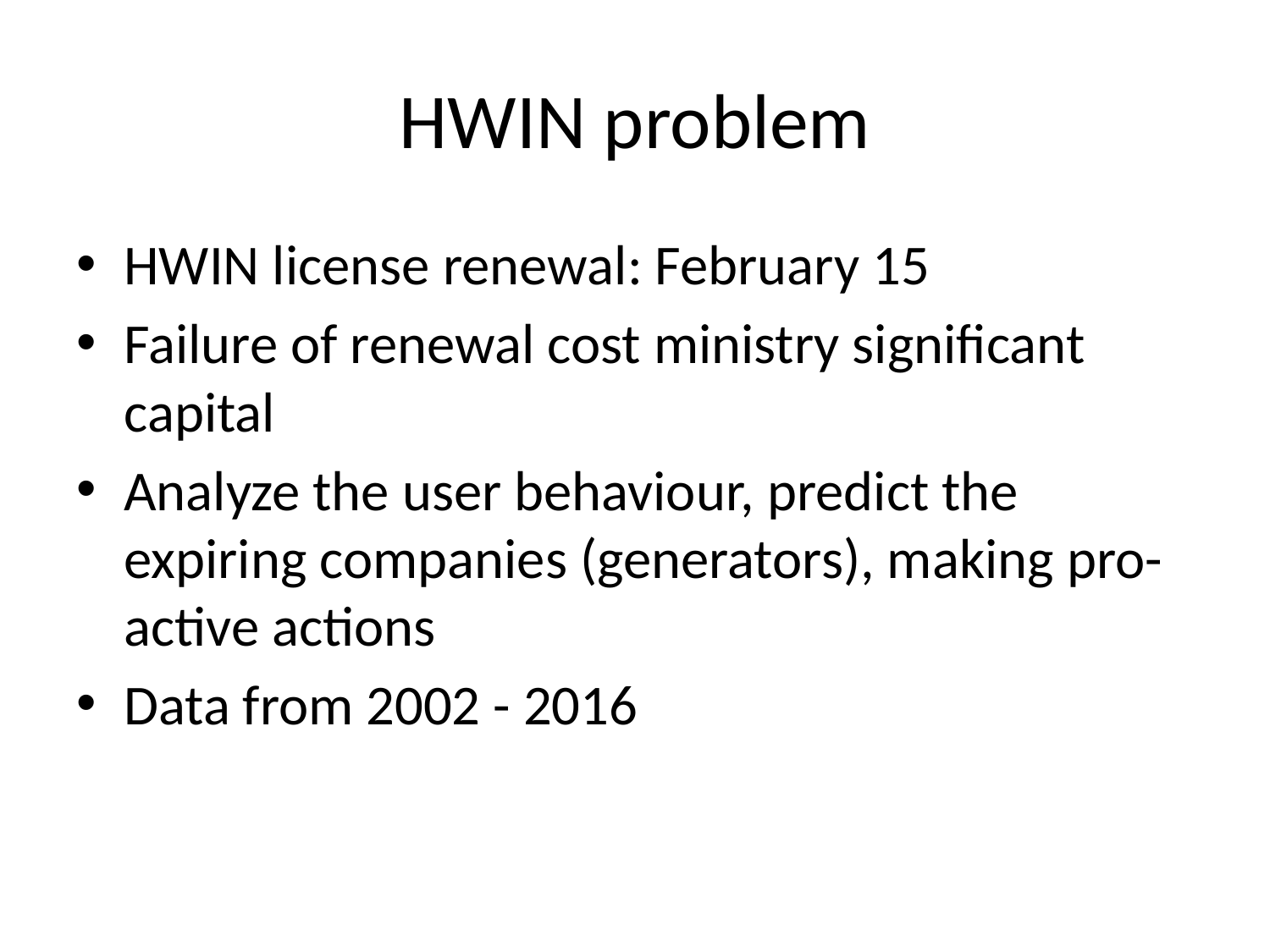

# HWIN problem
HWIN license renewal: February 15
Failure of renewal cost ministry significant capital
Analyze the user behaviour, predict the expiring companies (generators), making pro-active actions
Data from 2002 - 2016